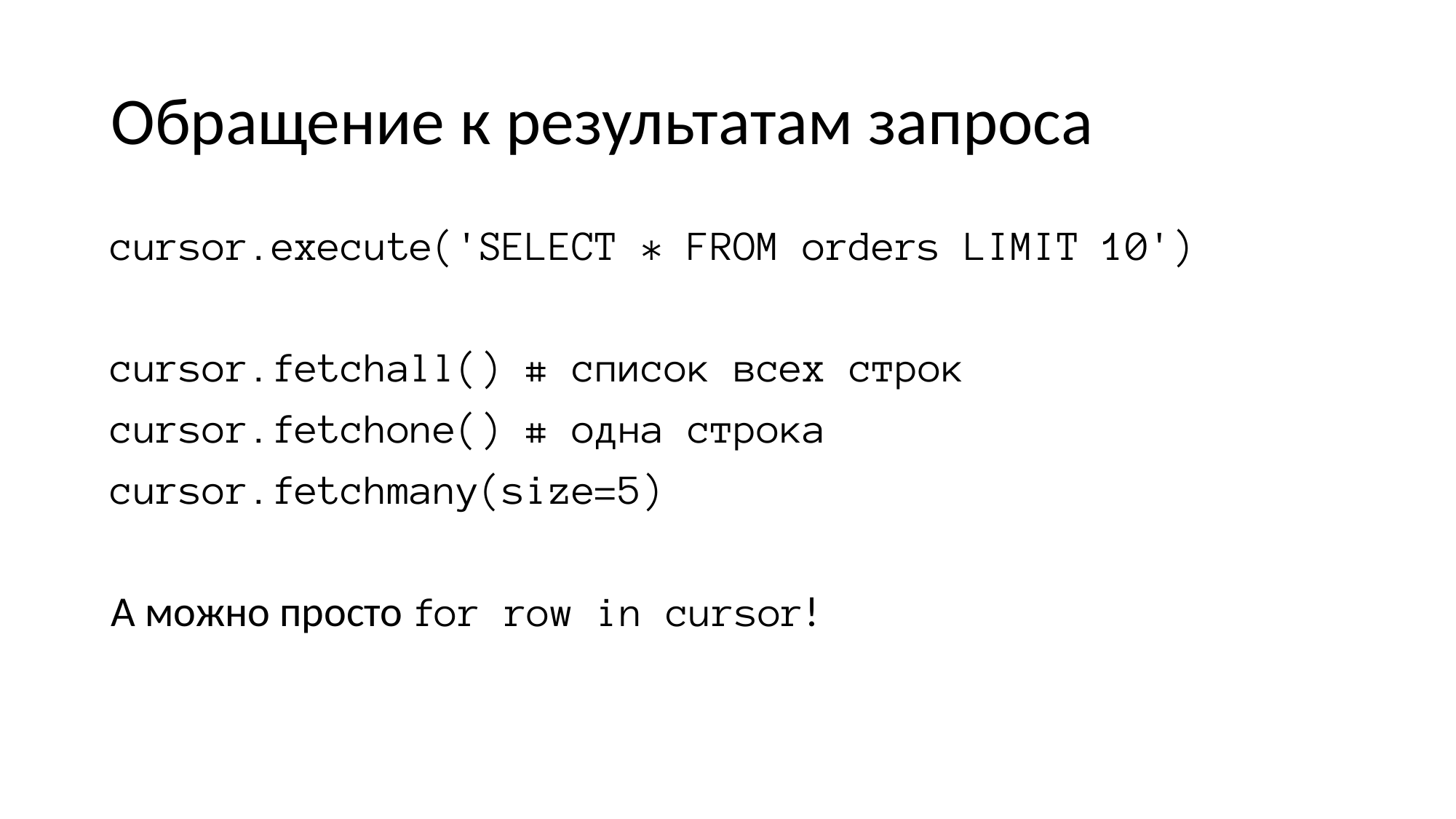

# Обращение к результатам запроса
cursor.execute('SELECT * FROM orders LIMIT 10')

cursor.fetchall() # список всех строк
cursor.fetchone() # одна строка
cursor.fetchmany(size=5)

А можно просто for row in cursor!